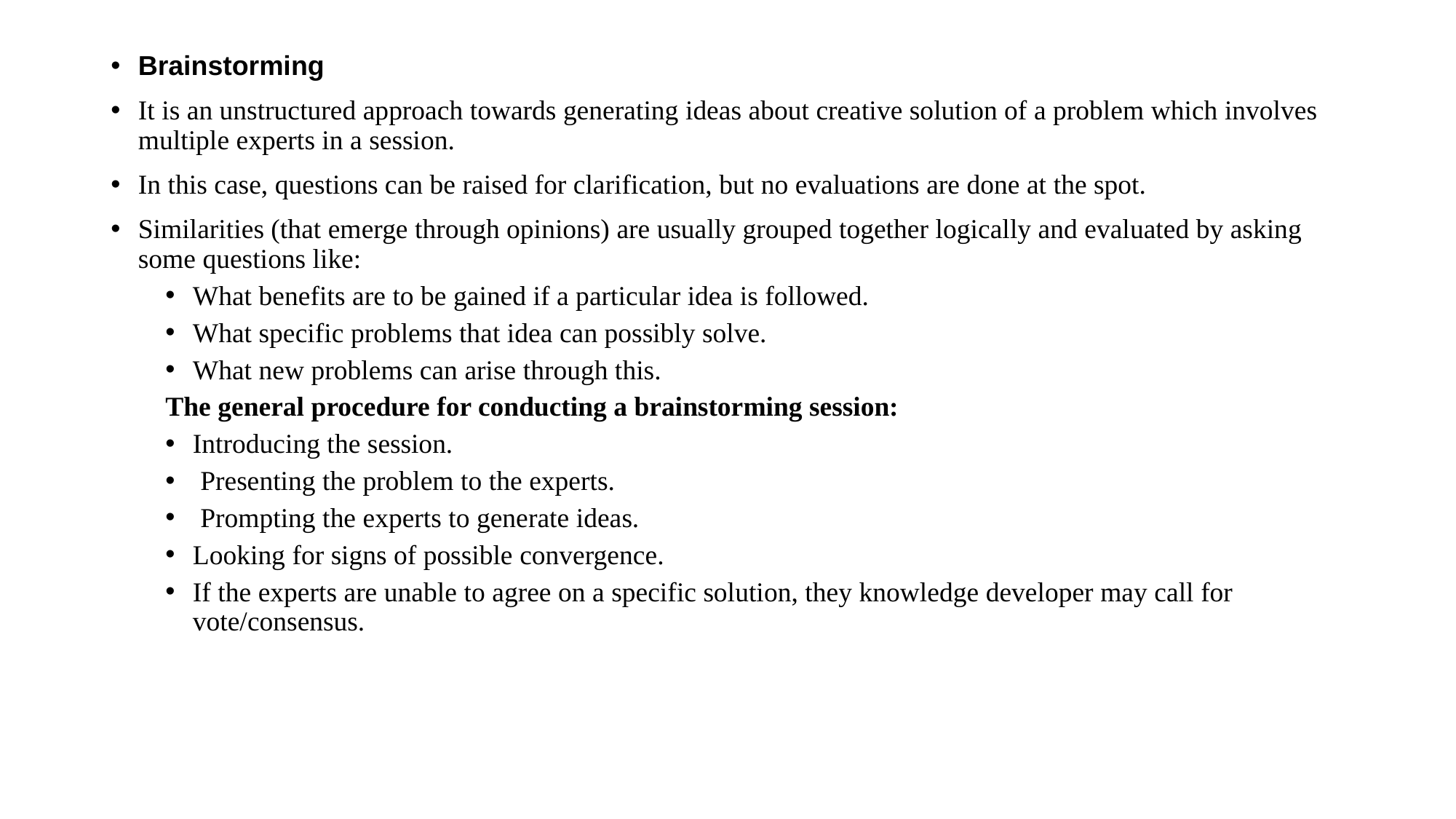

Brainstorming
It is an unstructured approach towards generating ideas about creative solution of a problem which involves multiple experts in a session.
In this case, questions can be raised for clarification, but no evaluations are done at the spot.
Similarities (that emerge through opinions) are usually grouped together logically and evaluated by asking some questions like:
What benefits are to be gained if a particular idea is followed.
What specific problems that idea can possibly solve.
What new problems can arise through this.
The general procedure for conducting a brainstorming session:
Introducing the session.
 Presenting the problem to the experts.
 Prompting the experts to generate ideas.
Looking for signs of possible convergence.
If the experts are unable to agree on a specific solution, they knowledge developer may call for vote/consensus.